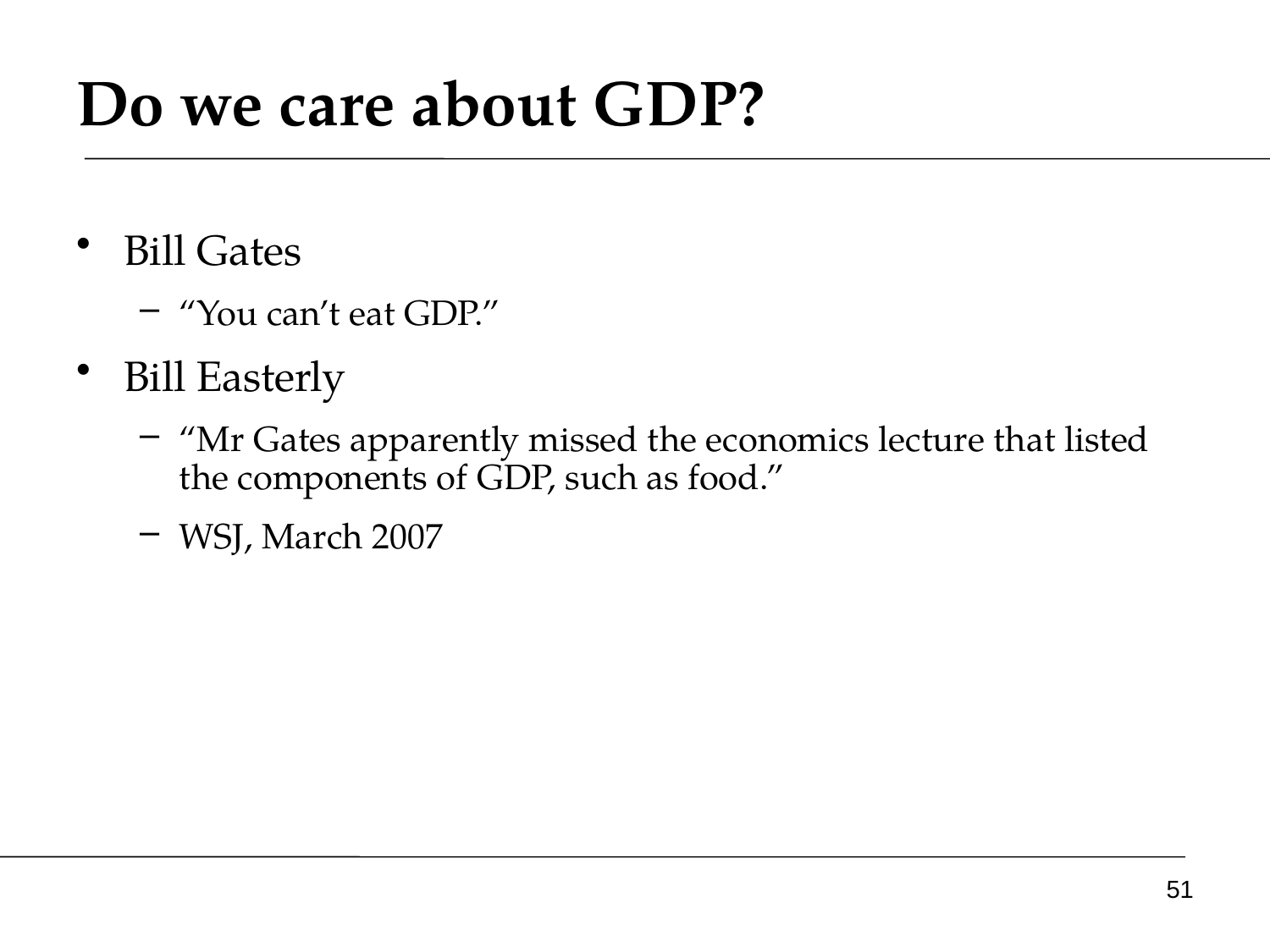

# Do we care about GDP?
Bill Gates
“You can’t eat GDP.”
Bill Easterly
“Mr Gates apparently missed the economics lecture that listed the components of GDP, such as food.”
WSJ, March 2007
51